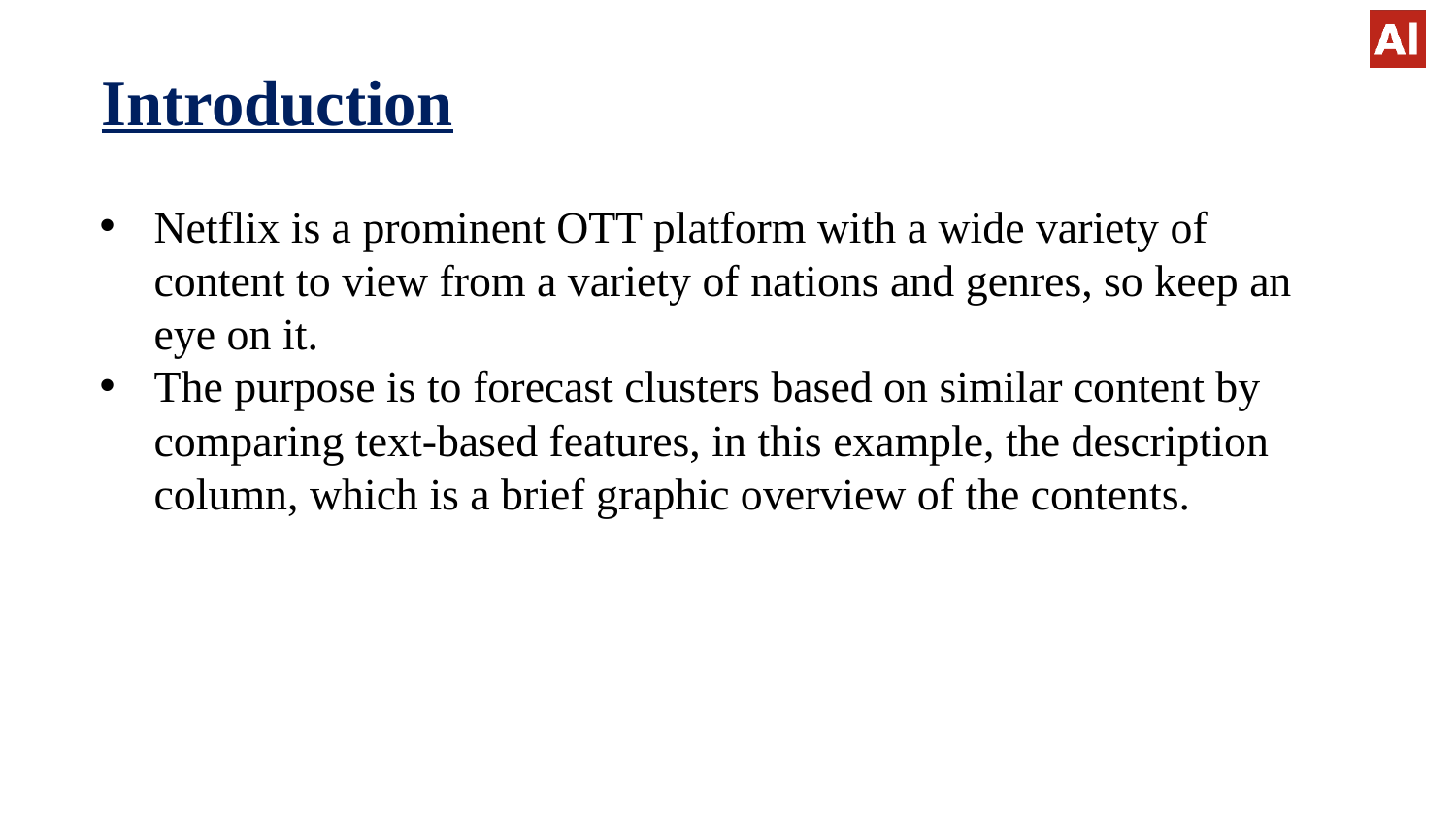

Introduction
Netflix is a prominent OTT platform with a wide variety of content to view from a variety of nations and genres, so keep an eye on it.
The purpose is to forecast clusters based on similar content by comparing text-based features, in this example, the description column, which is a brief graphic overview of the contents.